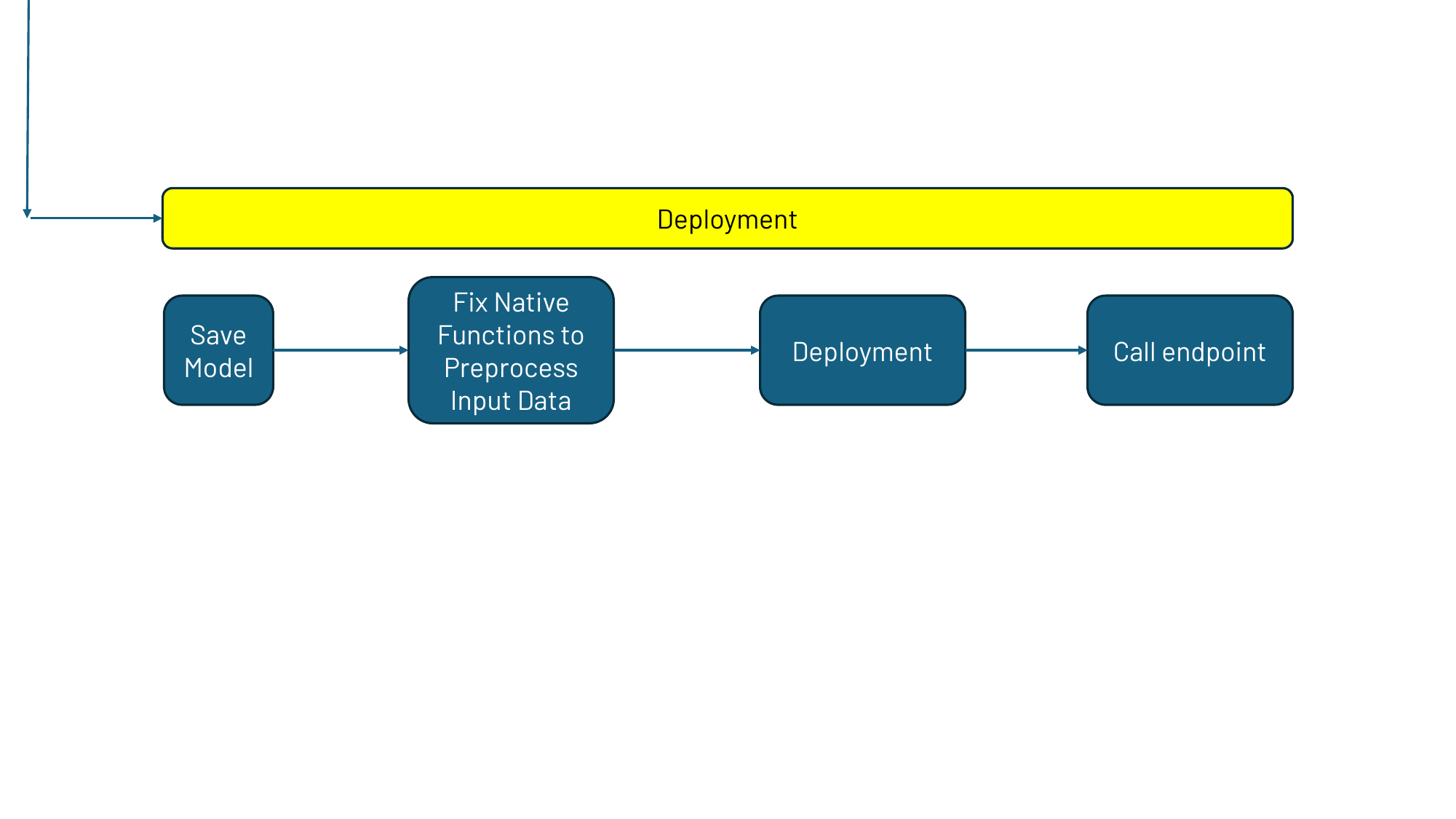

Deployment
Fix Native Functions to Preprocess Input Data
Save Model
Deployment
Call endpoint